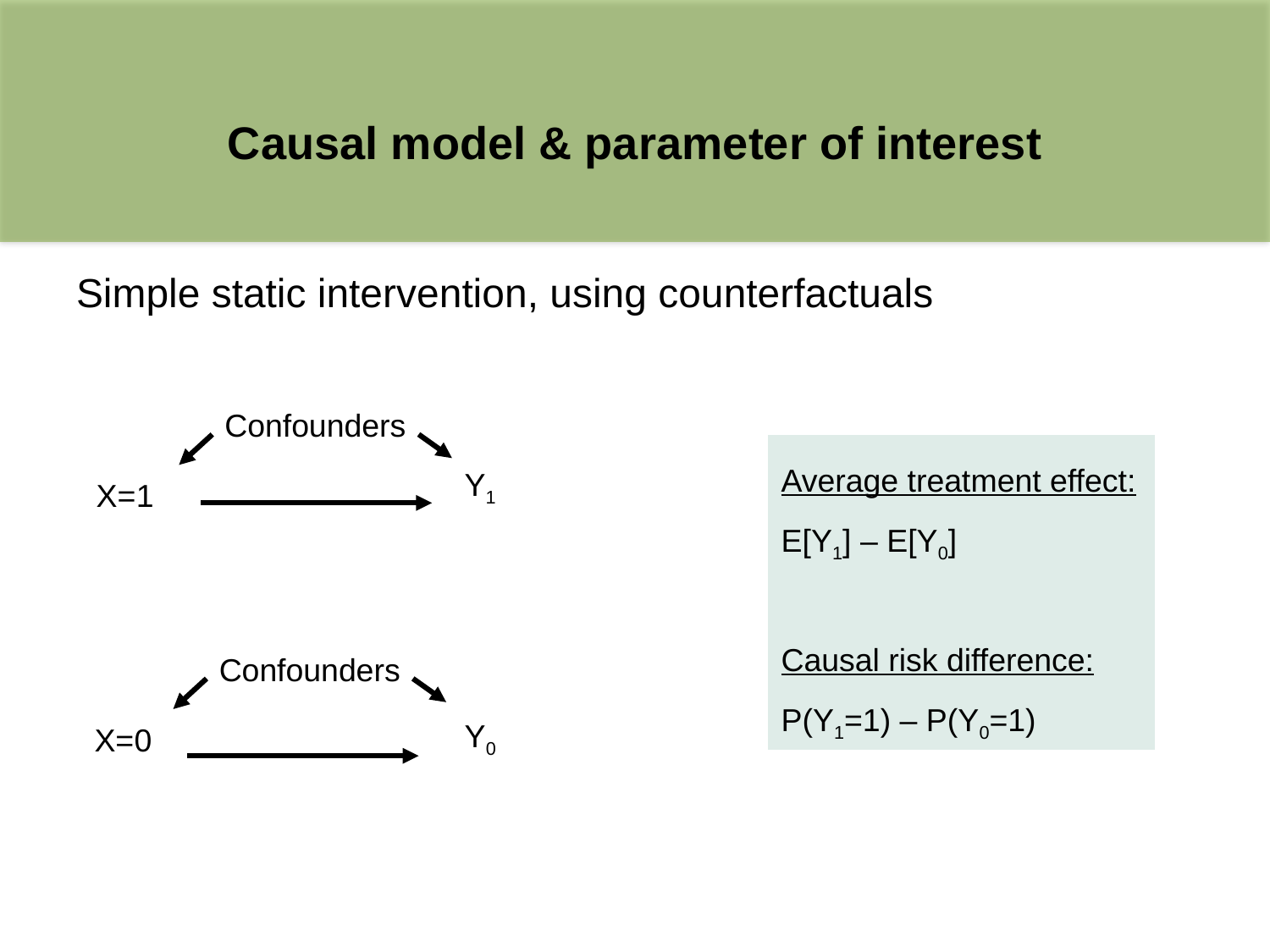

# Causal model & parameter of interest
Simple static intervention, using counterfactuals
Confounders
Average treatment effect:
E[Y1] – E[Y0]

Causal risk difference:
P(Y1=1) – P(Y0=1)
Y1
X=1
Confounders
Y0
X=0